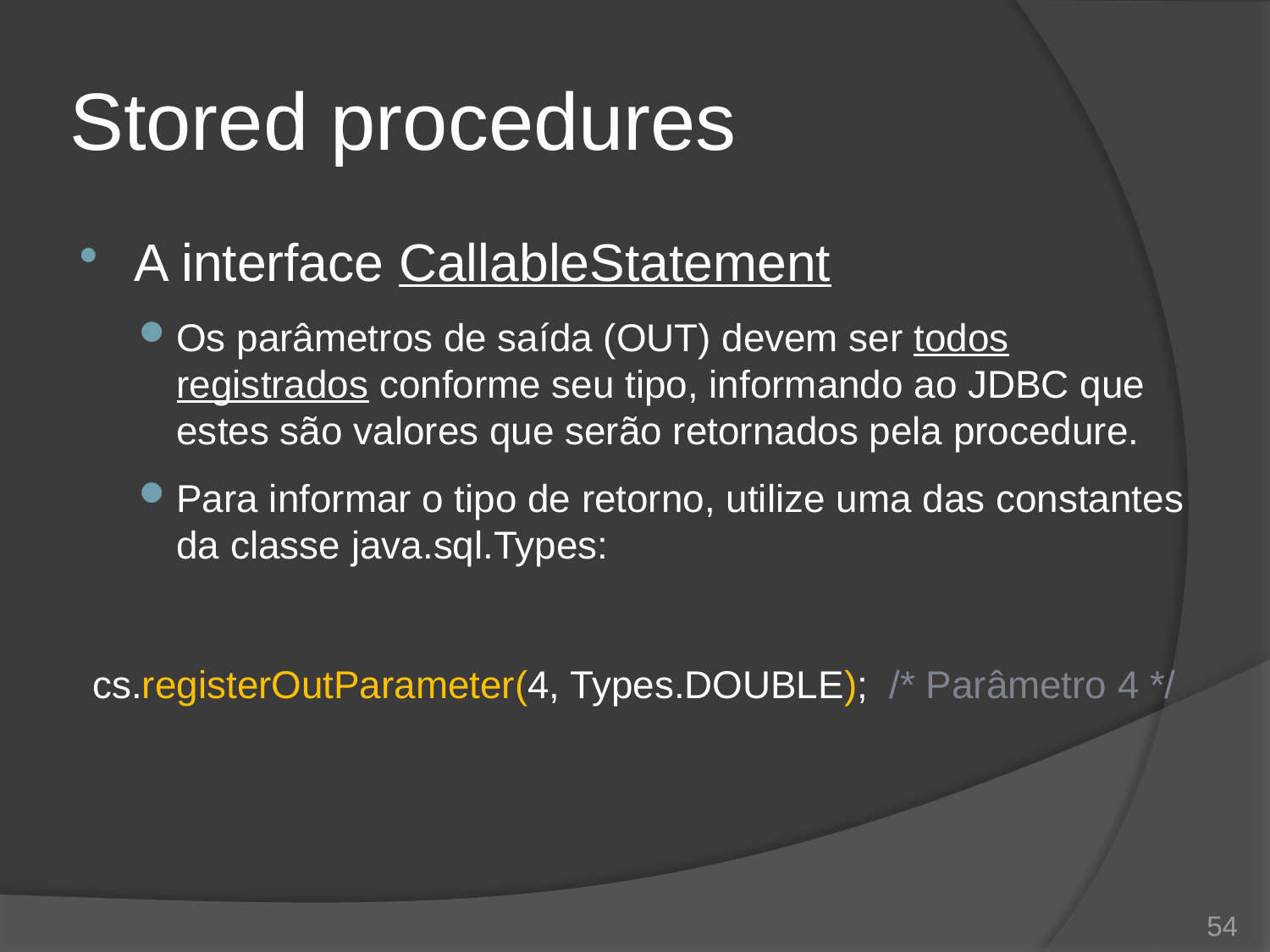

# Stored procedures
A interface CallableStatement
Os parâmetros de saída (OUT) devem ser todos registrados conforme seu tipo, informando ao JDBC que estes são valores que serão retornados pela procedure.
Para informar o tipo de retorno, utilize uma das constantes da classe java.sql.Types:

cs.registerOutParameter(4, Types.DOUBLE);  /* Parâmetro 4 */
54